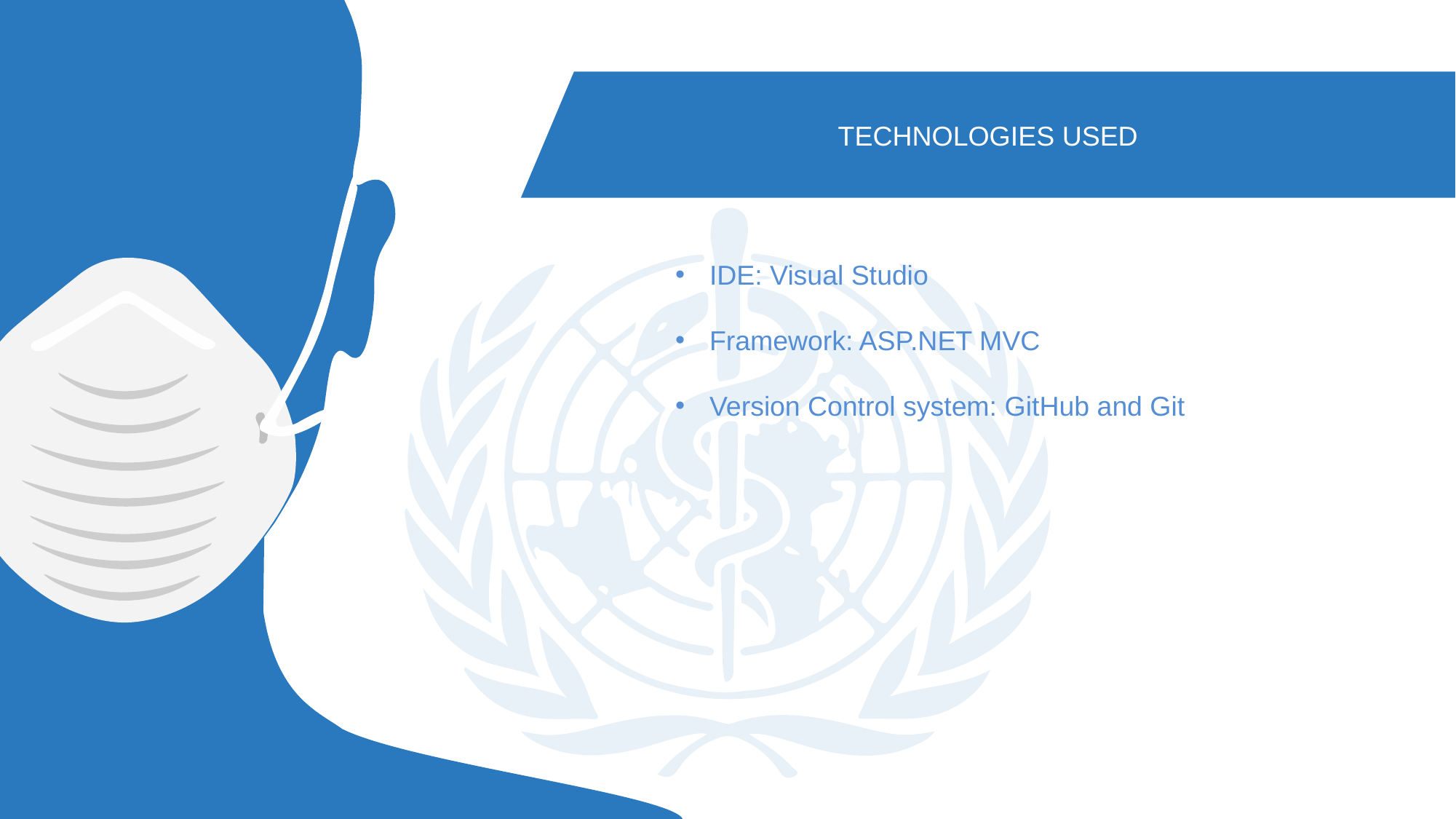

TECHNOLOGIES USED
IDE: Visual Studio

Framework: ASP.NET MVC

Version Control system: GitHub and Git